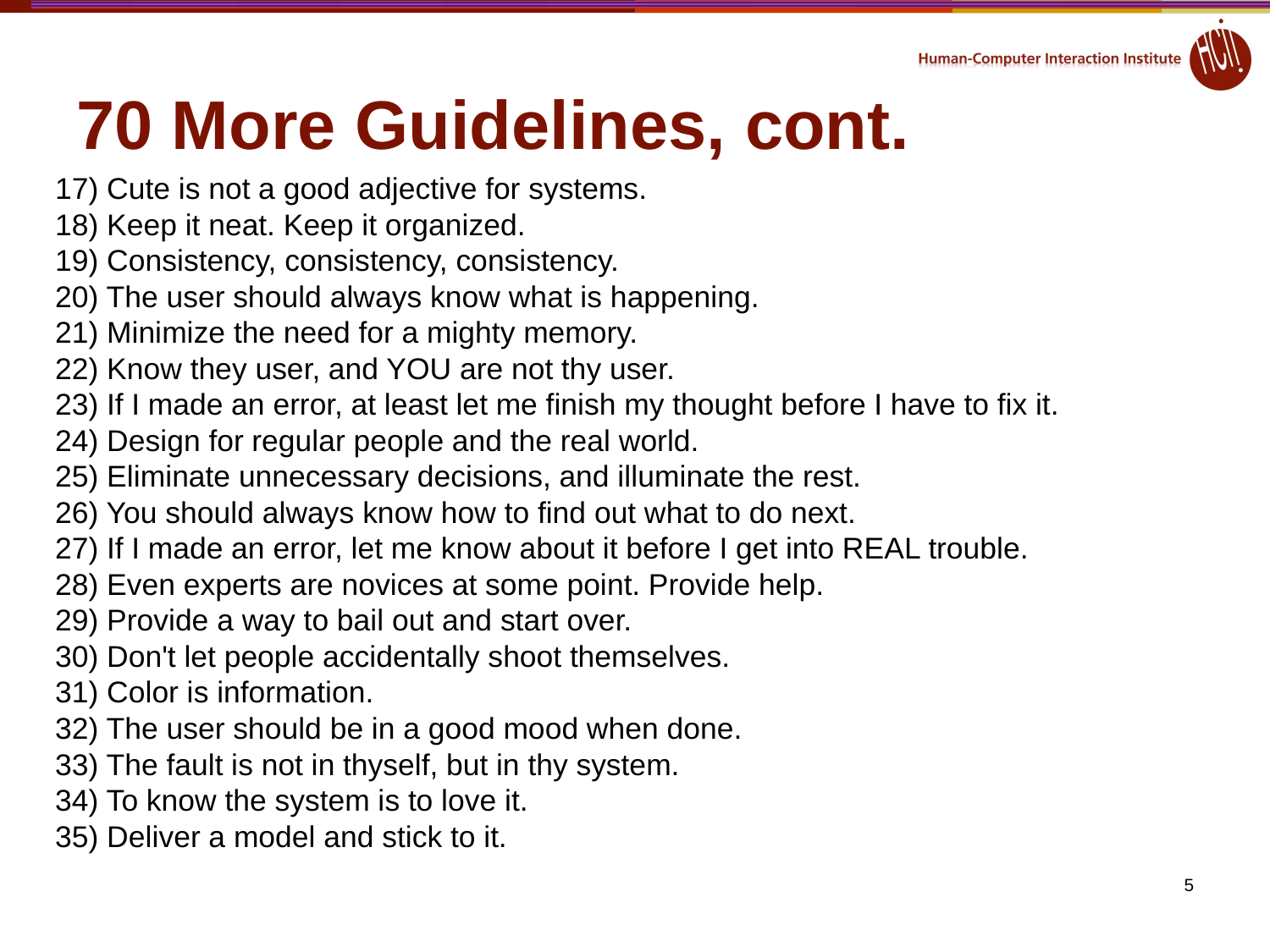

# 70 More Guidelines, cont.
17) Cute is not a good adjective for systems.
18) Keep it neat. Keep it organized.
19) Consistency, consistency, consistency.
20) The user should always know what is happening.
21) Minimize the need for a mighty memory.
22) Know they user, and YOU are not thy user.
23) If I made an error, at least let me finish my thought before I have to fix it.
24) Design for regular people and the real world.
25) Eliminate unnecessary decisions, and illuminate the rest.
26) You should always know how to find out what to do next.
27) If I made an error, let me know about it before I get into REAL trouble.
28) Even experts are novices at some point. Provide help.
29) Provide a way to bail out and start over.
30) Don't let people accidentally shoot themselves.
31) Color is information.
32) The user should be in a good mood when done.
33) The fault is not in thyself, but in thy system.
34) To know the system is to love it.
35) Deliver a model and stick to it.
5